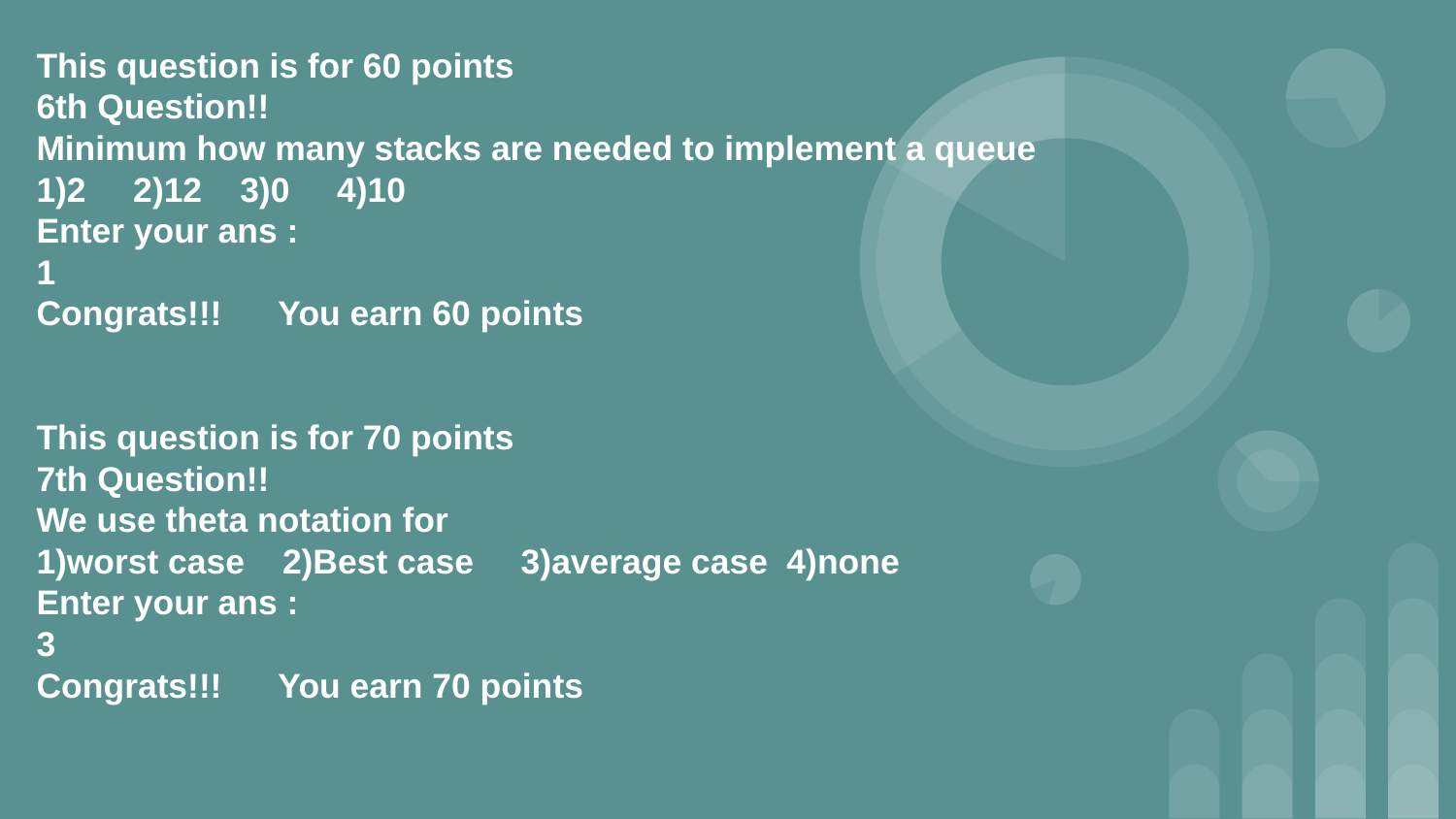

# This question is for 60 points
6th Question!!
Minimum how many stacks are needed to implement a queue
1)2     2)12    3)0     4)10
Enter your ans :
1
Congrats!!!      You earn 60 points

This question is for 70 points
7th Question!!
We use theta notation for
1)worst case    2)Best case     3)average case  4)none
Enter your ans :
3
Congrats!!!      You earn 70 points